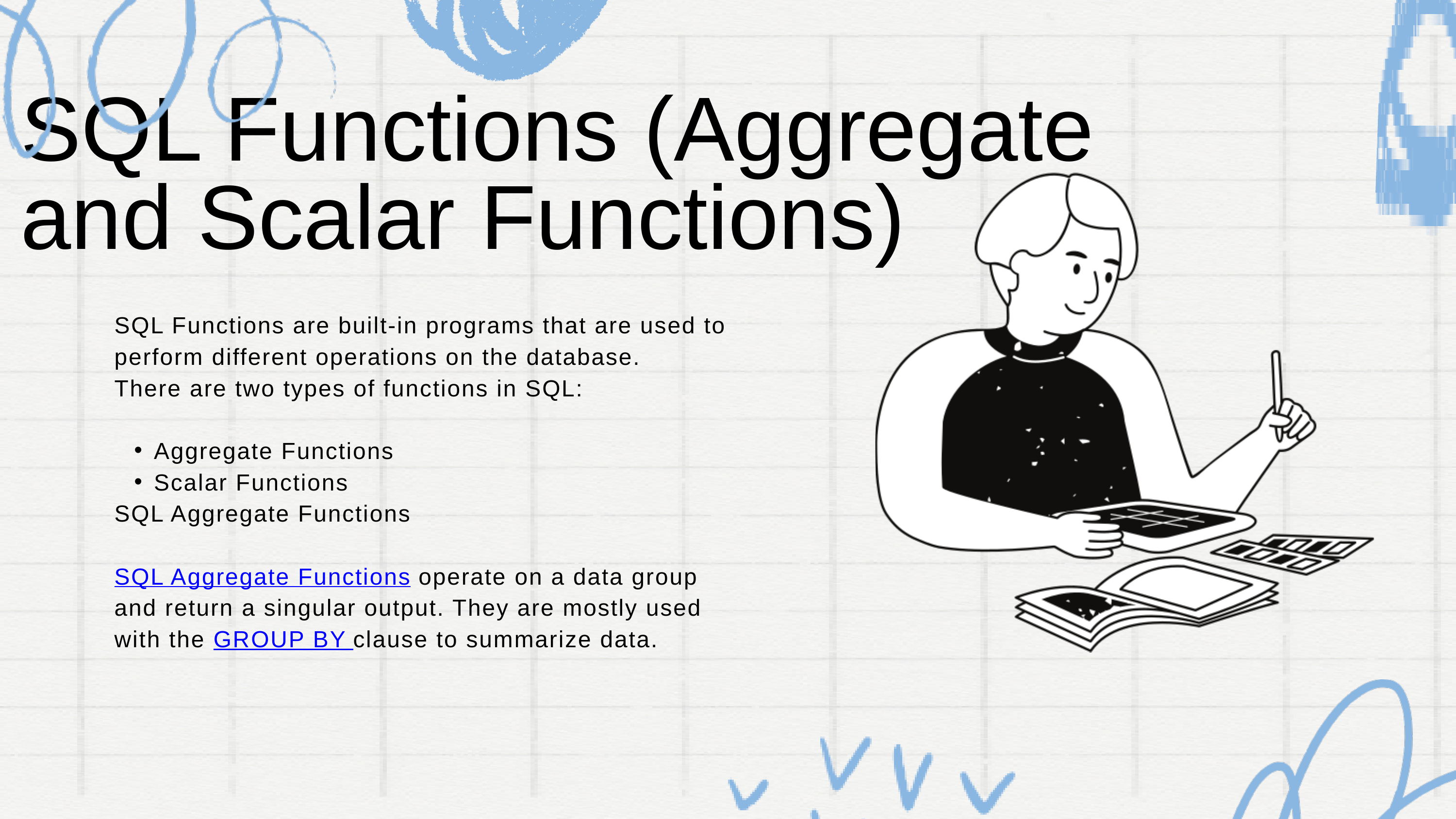

SQL Functions (Aggregate and Scalar Functions)

SQL Functions are built-in programs that are used to perform different operations on the database.
There are two types of functions in SQL:

Aggregate Functions
Scalar Functions
SQL Aggregate Functions

SQL Aggregate Functions operate on a data group and return a singular output. They are mostly used with the GROUP BY clause to summarize data.